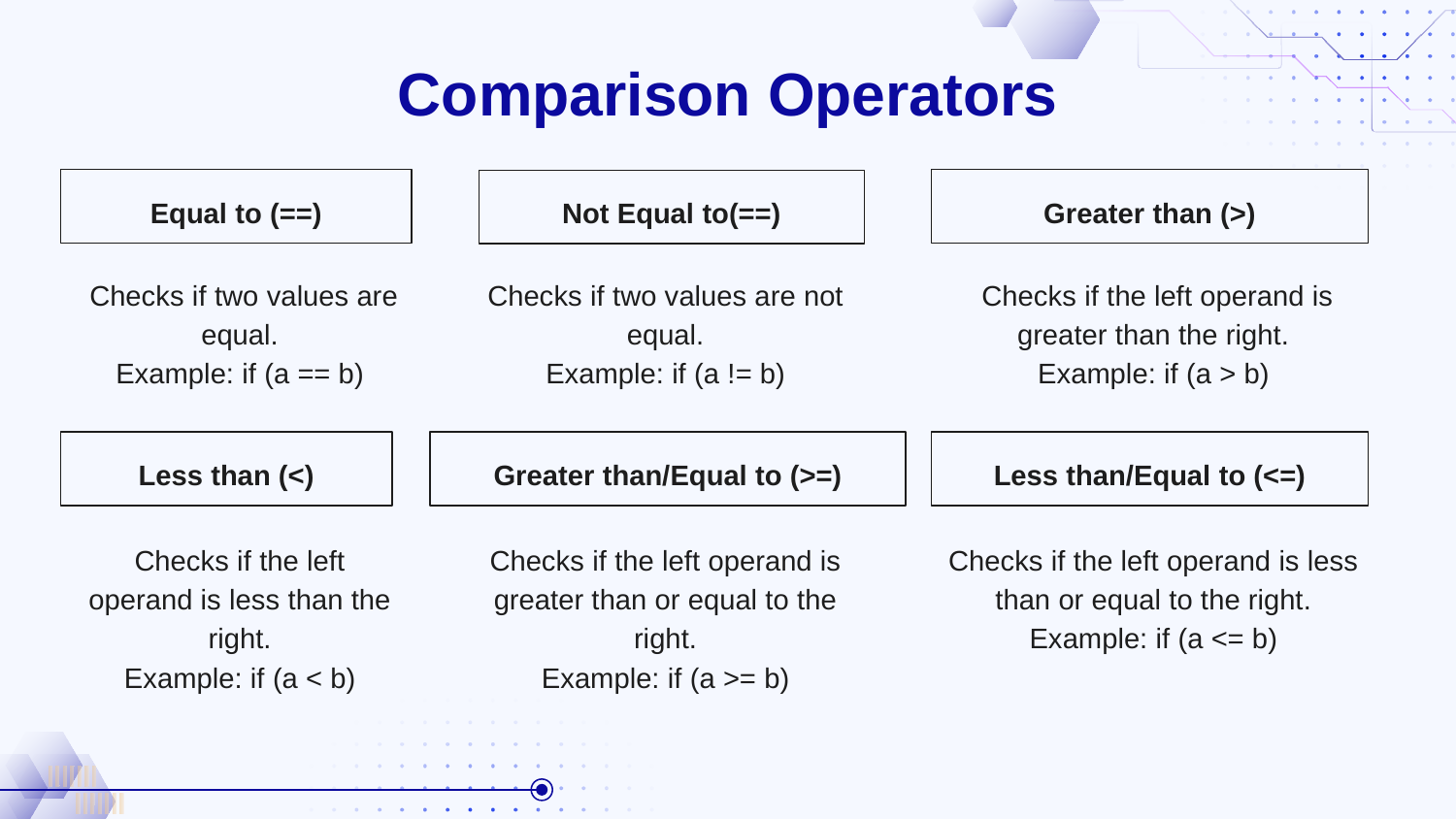

# Comparison Operators
Greater than (>)
Equal to (==)
Not Equal to(==)
 Checks if the left operand is greater than the right.
Example: if (a > b)

 Checks if two values are equal.
Example: if (a == b)

Checks if two values are not equal.
Example: if (a != b)

Less than (<)
Greater than/Equal to (>=)
Less than/Equal to (<=)
Checks if the left operand is less than or equal to the right.
Example: if (a <= b)

Checks if the left operand is less than the right.
Example: if (a < b)

Checks if the left operand is greater than or equal to the right.
Example: if (a >= b)